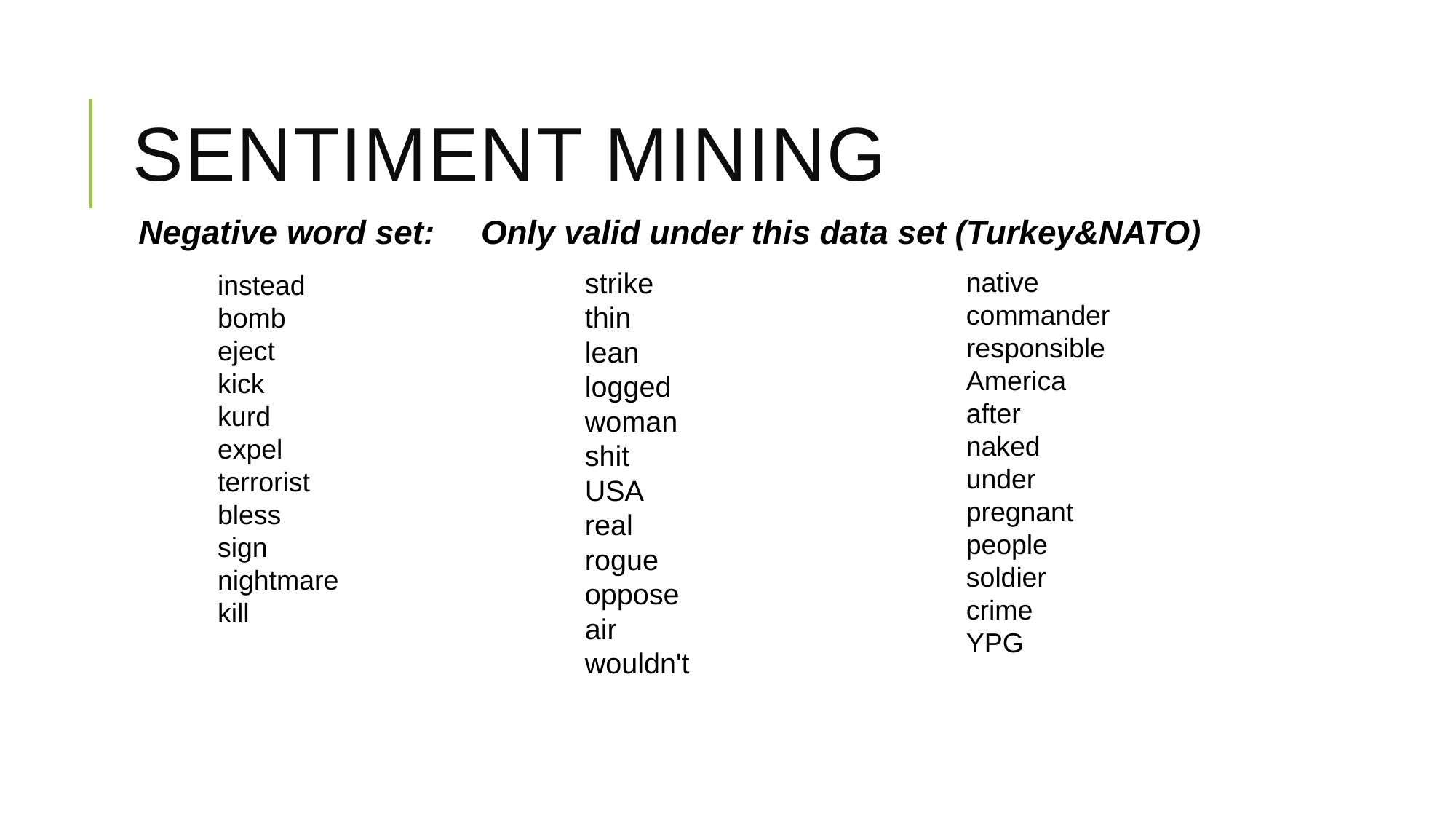

# sentiment mining
Negative word set:     Only valid under this data set (Turkey&NATO)
strike
thin
lean
logged
woman
shit
USA
real
rogue
oppose
air
wouldn't

native
commander
responsible
America
after
naked
under
pregnant
people
soldier
crime
YPG

instead
bomb
eject
kick
kurd
expel
terrorist
bless
sign
nightmare
kill